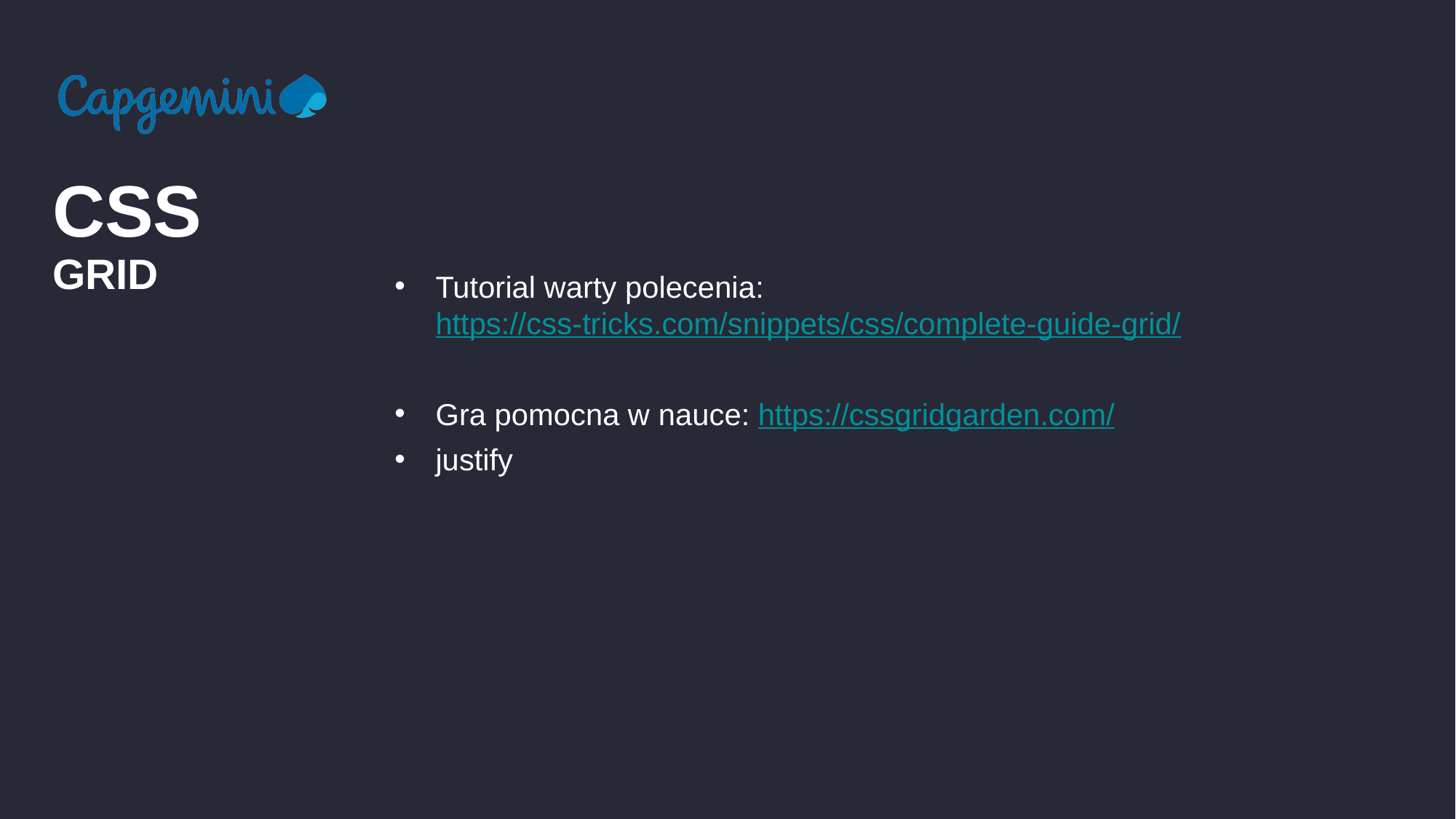

# Css grid
Tutorial warty polecenia: https://css-tricks.com/snippets/css/complete-guide-grid/

Gra pomocna w nauce: https://cssgridgarden.com/
justify